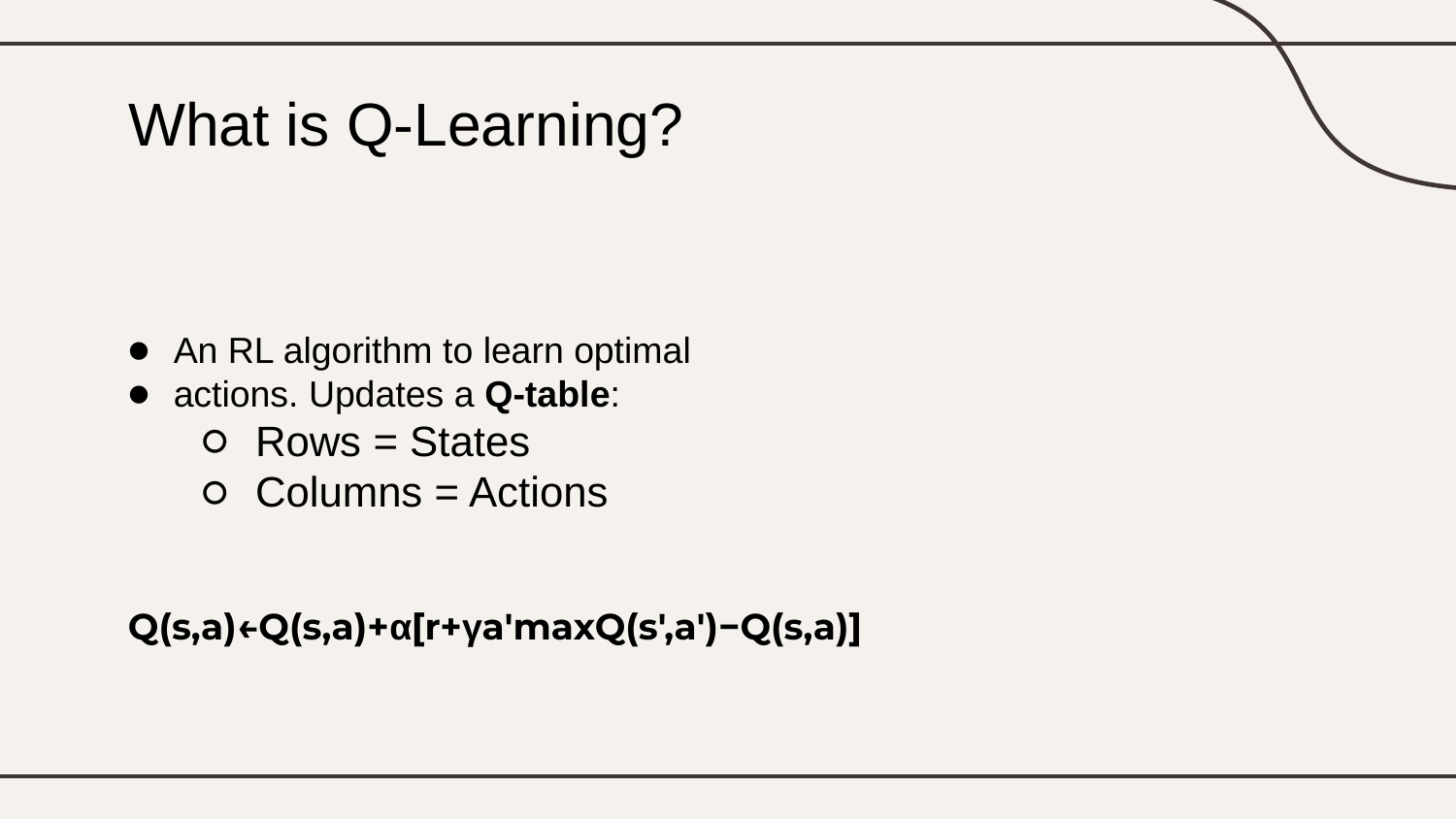

# What is Q-Learning?

An RL algorithm to learn optimal
actions. Updates a Q-table:
Rows = States
Columns = Actions

Q(s,a)←Q(s,a)+α[r+γa′max​Q(s′,a′)−Q(s,a)]